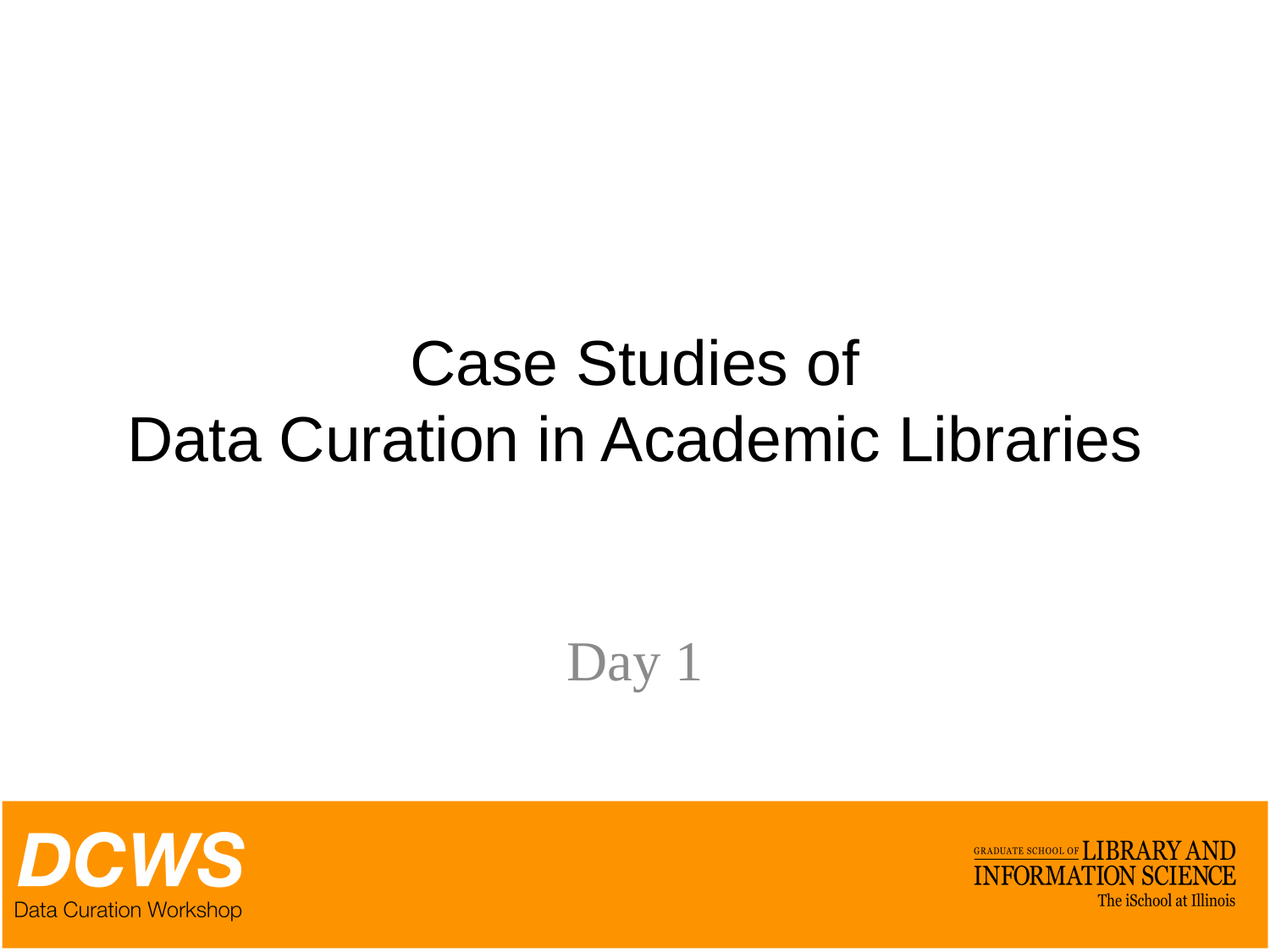

# Case Studies of Data Curation in Academic Libraries

Day 1